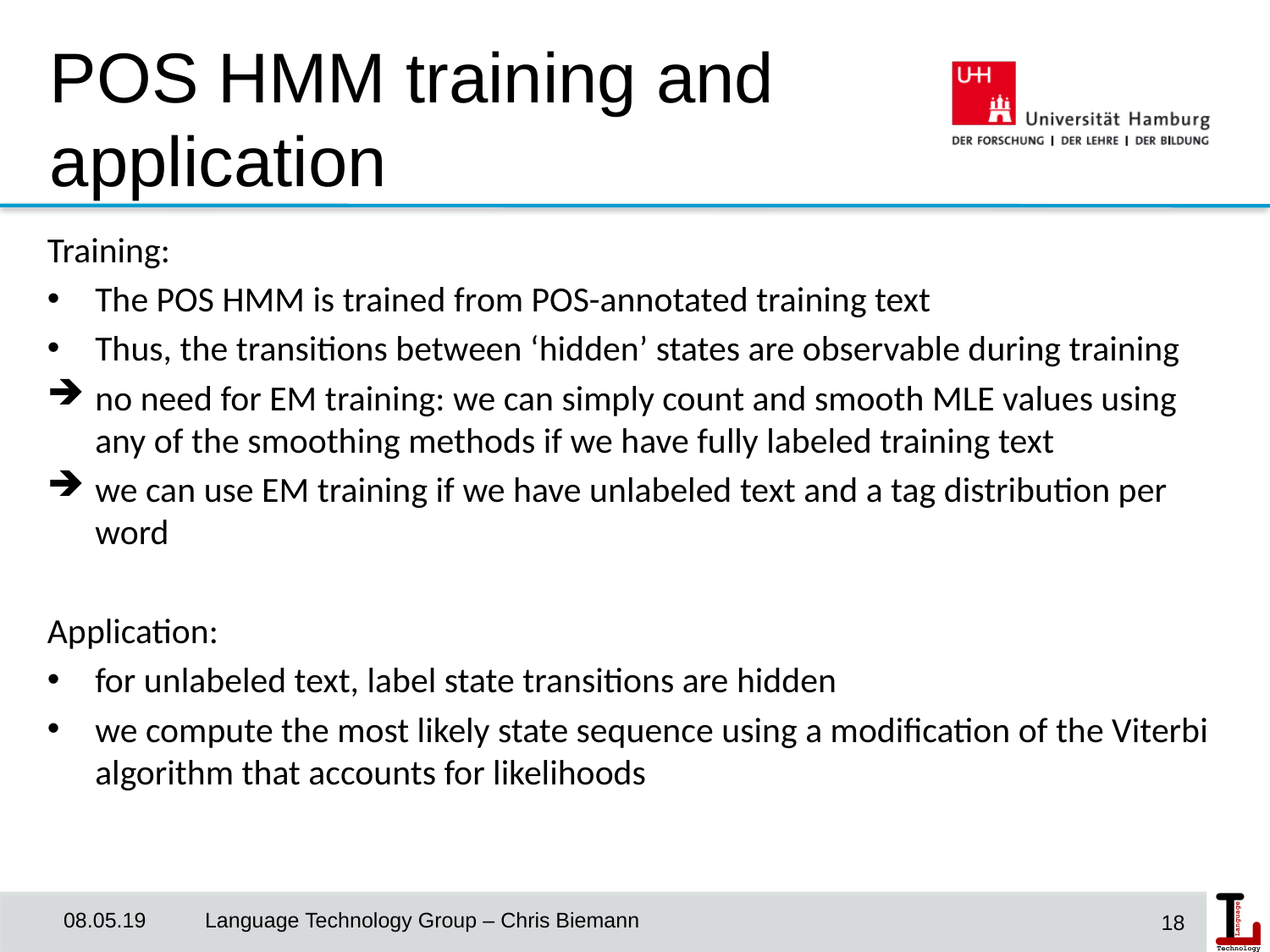

# POS HMM training and application
Training:
The POS HMM is trained from POS-annotated training text
Thus, the transitions between ‘hidden’ states are observable during training
no need for EM training: we can simply count and smooth MLE values using any of the smoothing methods if we have fully labeled training text
we can use EM training if we have unlabeled text and a tag distribution per word

Application:
for unlabeled text, label state transitions are hidden
we compute the most likely state sequence using a modification of the Viterbi algorithm that accounts for likelihoods

18
08.05.19
 Language Technology Group – Chris Biemann